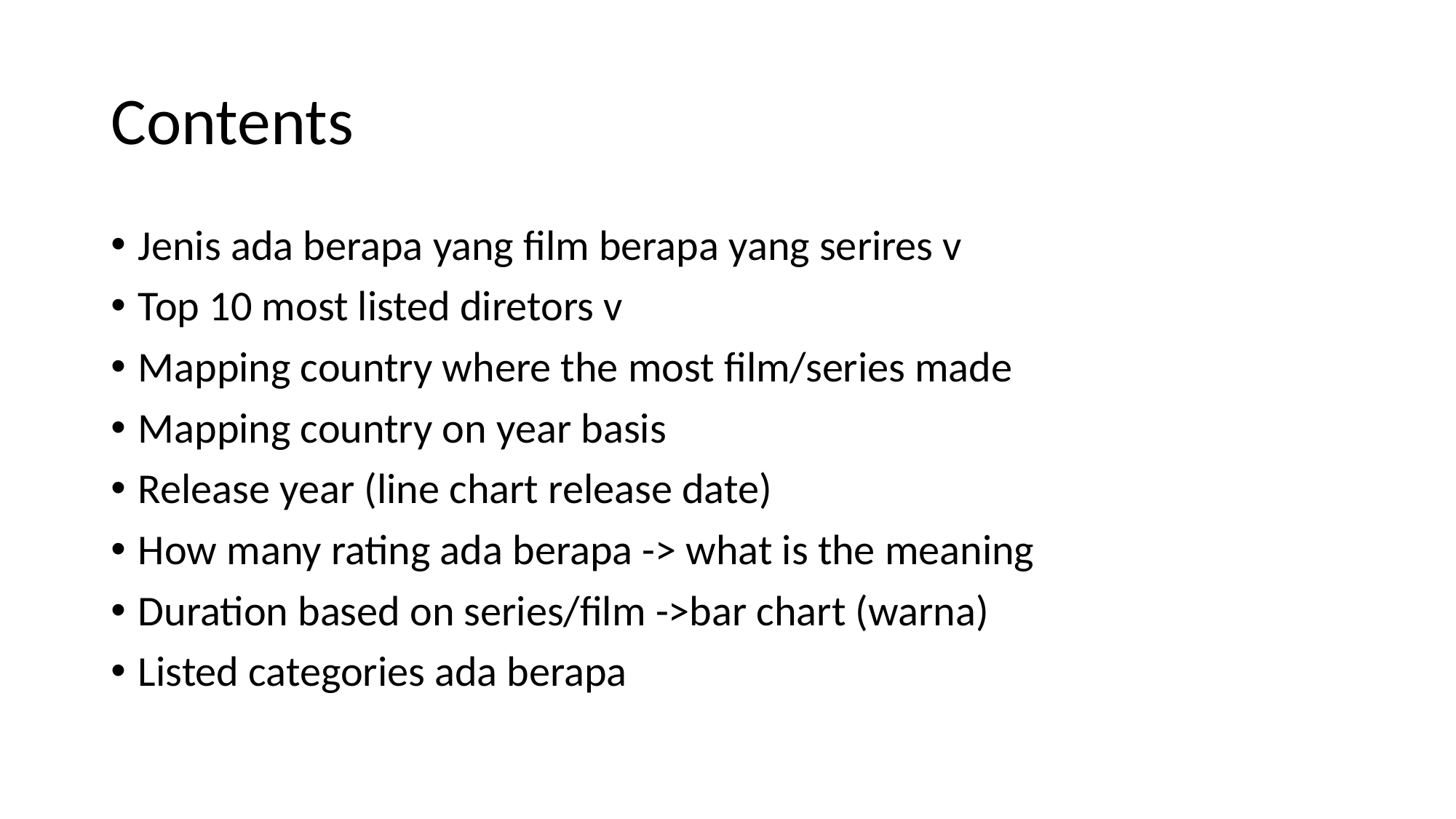

# Contents
Jenis ada berapa yang film berapa yang serires v
Top 10 most listed diretors v
Mapping country where the most film/series made
Mapping country on year basis
Release year (line chart release date)
How many rating ada berapa -> what is the meaning
Duration based on series/film ->bar chart (warna)
Listed categories ada berapa